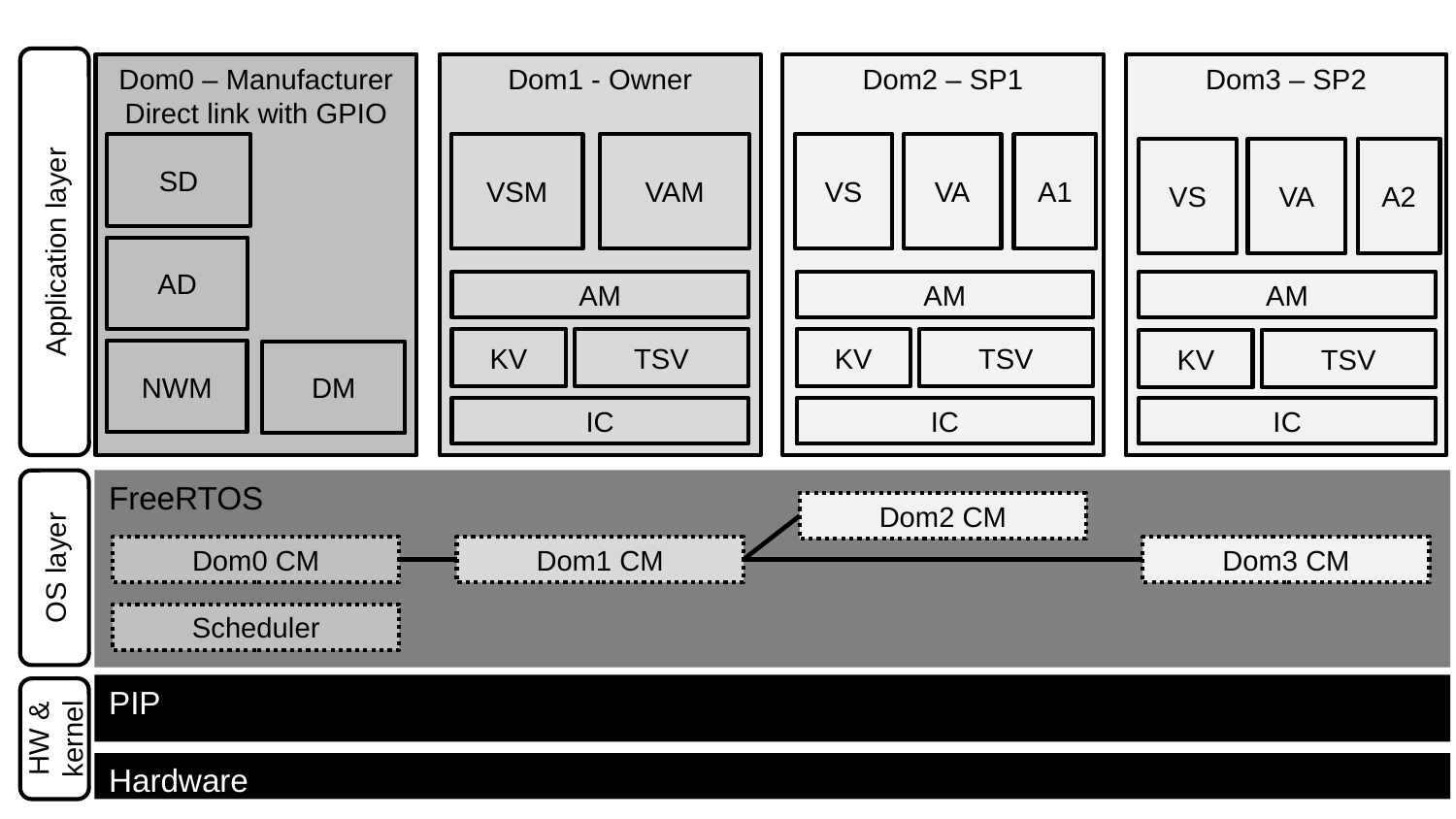

Dom0 – Manufacturer
Direct link with GPIO
Dom1 - Owner
Dom2 – SP1
Dom3 – SP2
VSM
VAM
VS
VA
A1
SD
VS
VA
A2
Application layer
AD
AM
AM
AM
KV
KV
TSV
TSV
KV
TSV
NWM
DM
IC
IC
IC
FreeRTOS
Dom2 CM
OS layer
Dom0 CM
Dom1 CM
Dom3 CM
Scheduler
PIP
HW & kernel
Hardware